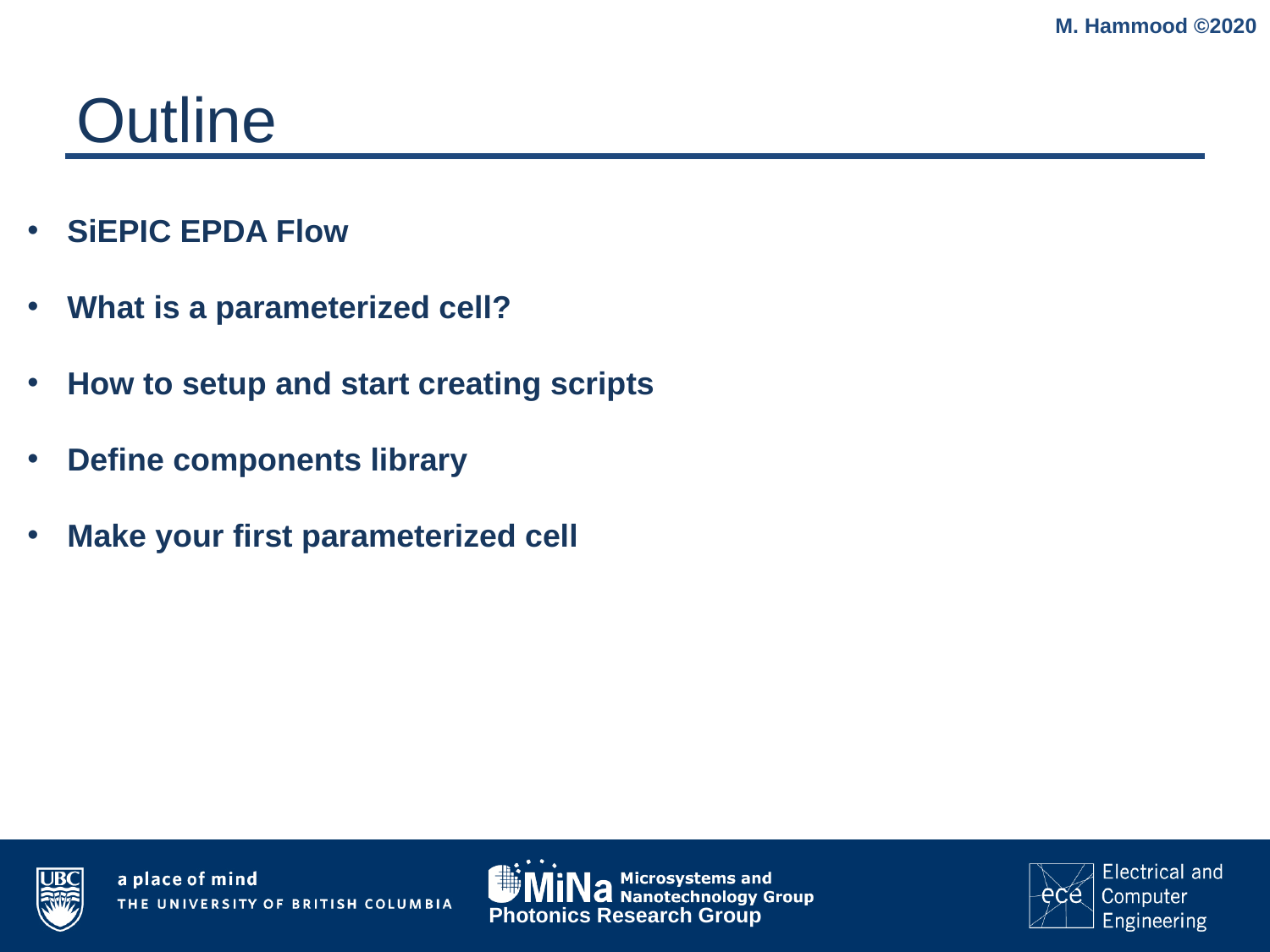

M. Hammood ©2020
# Outline

SiEPIC EPDA Flow

What is a parameterized cell?

How to setup and start creating scripts

Define components library

Make your first parameterized cell

2